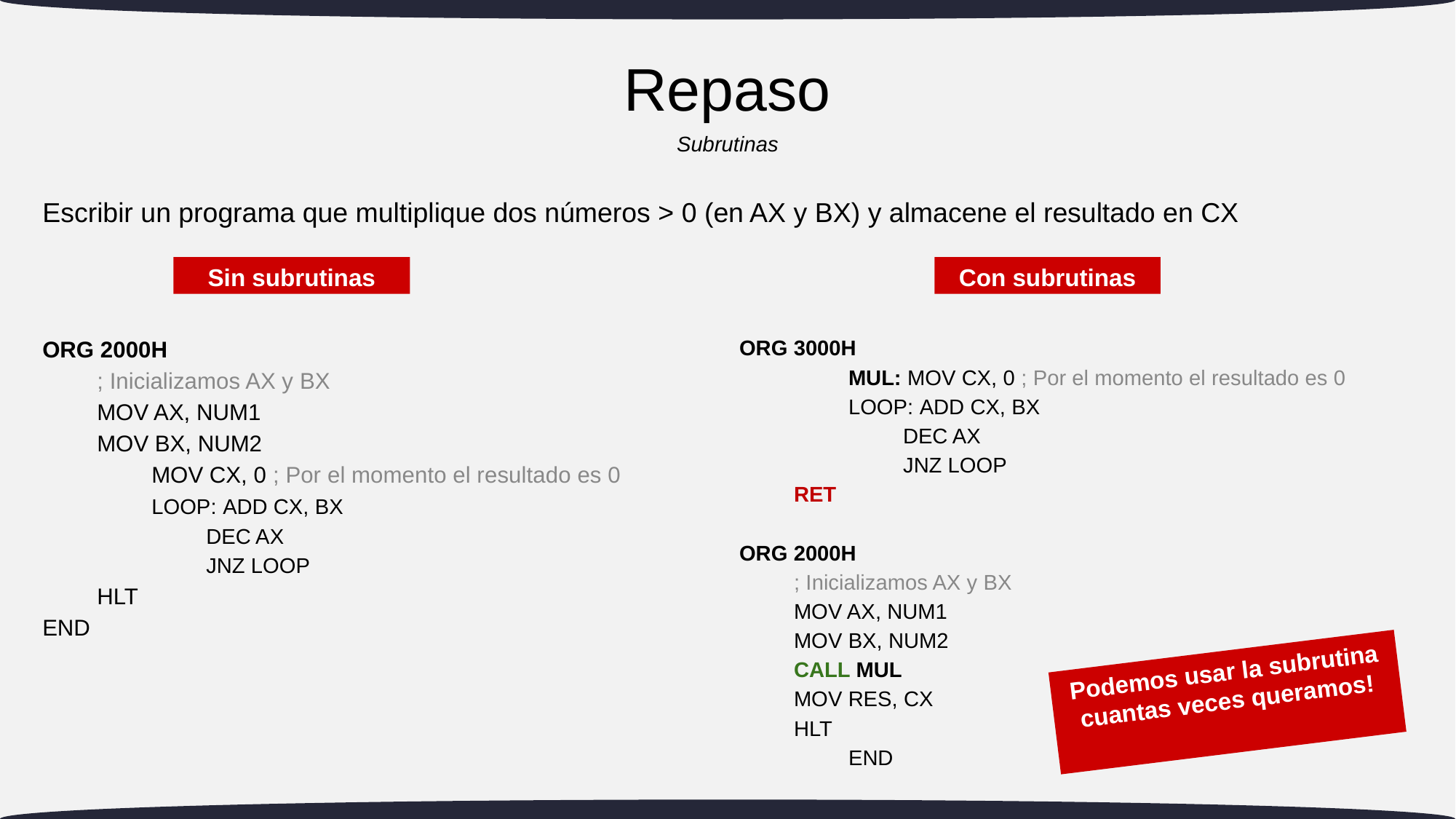

# Repaso
Subrutinas
Escribir un programa que multiplique dos números > 0 (en AX y BX) y almacene el resultado en CX
Sin subrutinas
Con subrutinas
ORG 2000H
; Inicializamos AX y BX
MOV AX, NUM1
MOV BX, NUM2
	MOV CX, 0 ; Por el momento el resultado es 0
	LOOP: ADD CX, BX
	DEC AX
	JNZ LOOP
HLT
END
ORG 3000H
	MUL: MOV CX, 0 ; Por el momento el resultado es 0
	LOOP: ADD CX, BX
	DEC AX
	JNZ LOOP
RET

ORG 2000H
; Inicializamos AX y BX
MOV AX, NUM1
MOV BX, NUM2
CALL MUL
MOV RES, CX
HLT
	END
Podemos usar la subrutina cuantas veces queramos!